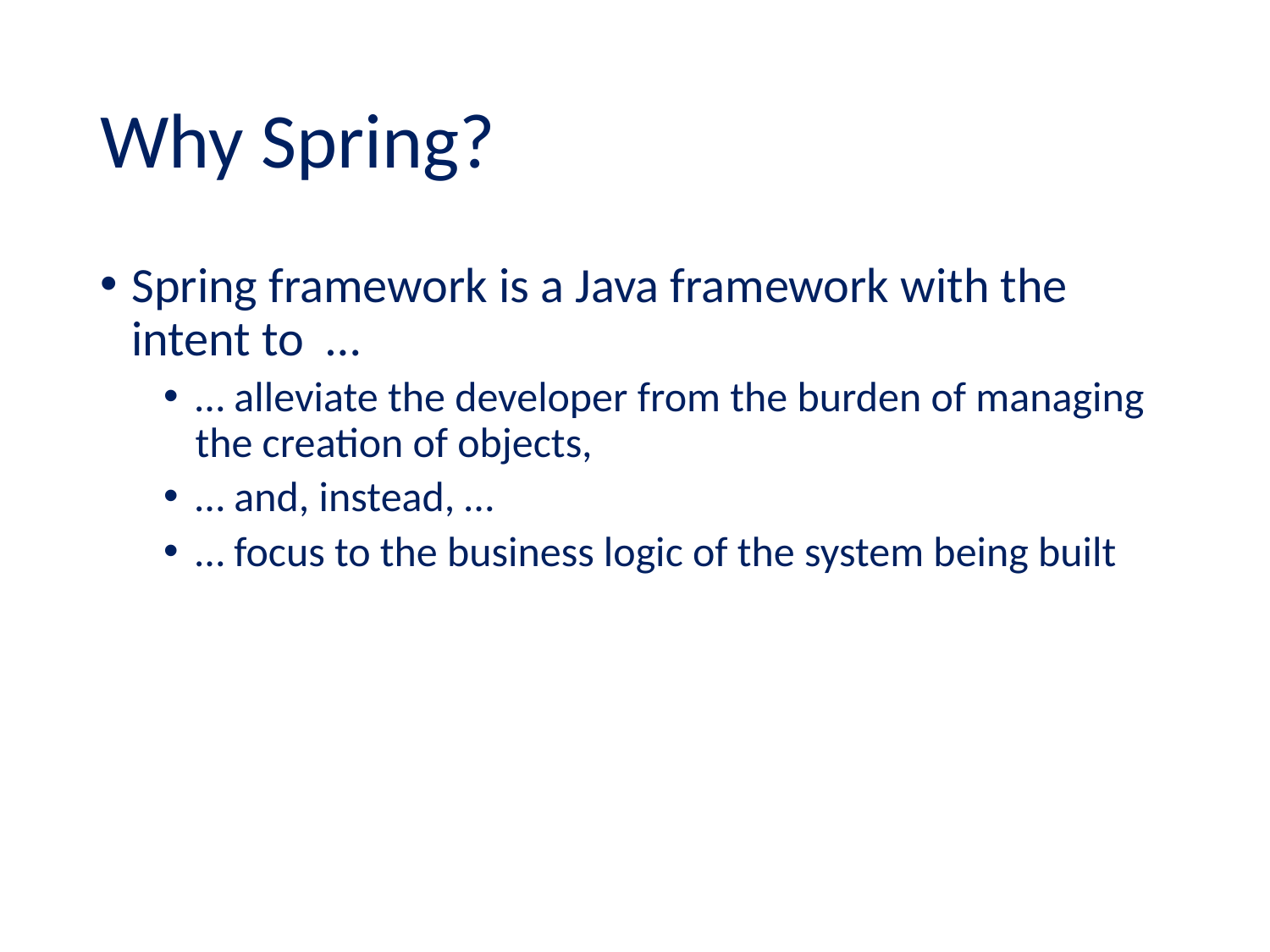

# Why Spring?
Spring framework is a Java framework with the intent to  …
… alleviate the developer from the burden of managing the creation of objects,
… and, instead, …
… focus to the business logic of the system being built